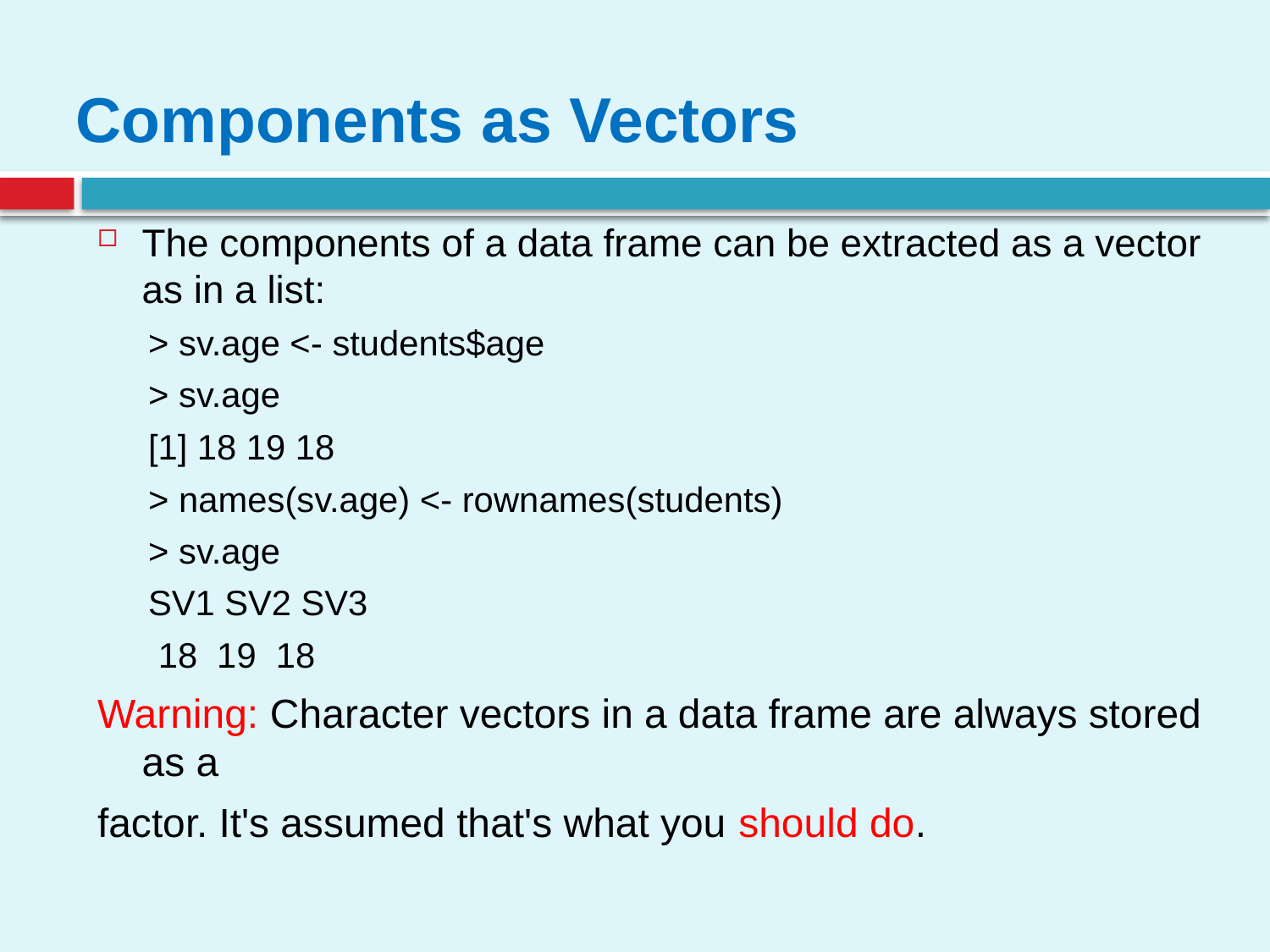

# Components as Vectors
The components of a data frame can be extracted as a vector as in a list:
> sv.age <- students$age
> sv.age
[1] 18 19 18
> names(sv.age) <- rownames(students)
> sv.age
SV1 SV2 SV3
 18  19  18
Warning: Character vectors in a data frame are always stored as a
factor. It's assumed that's what you should do.